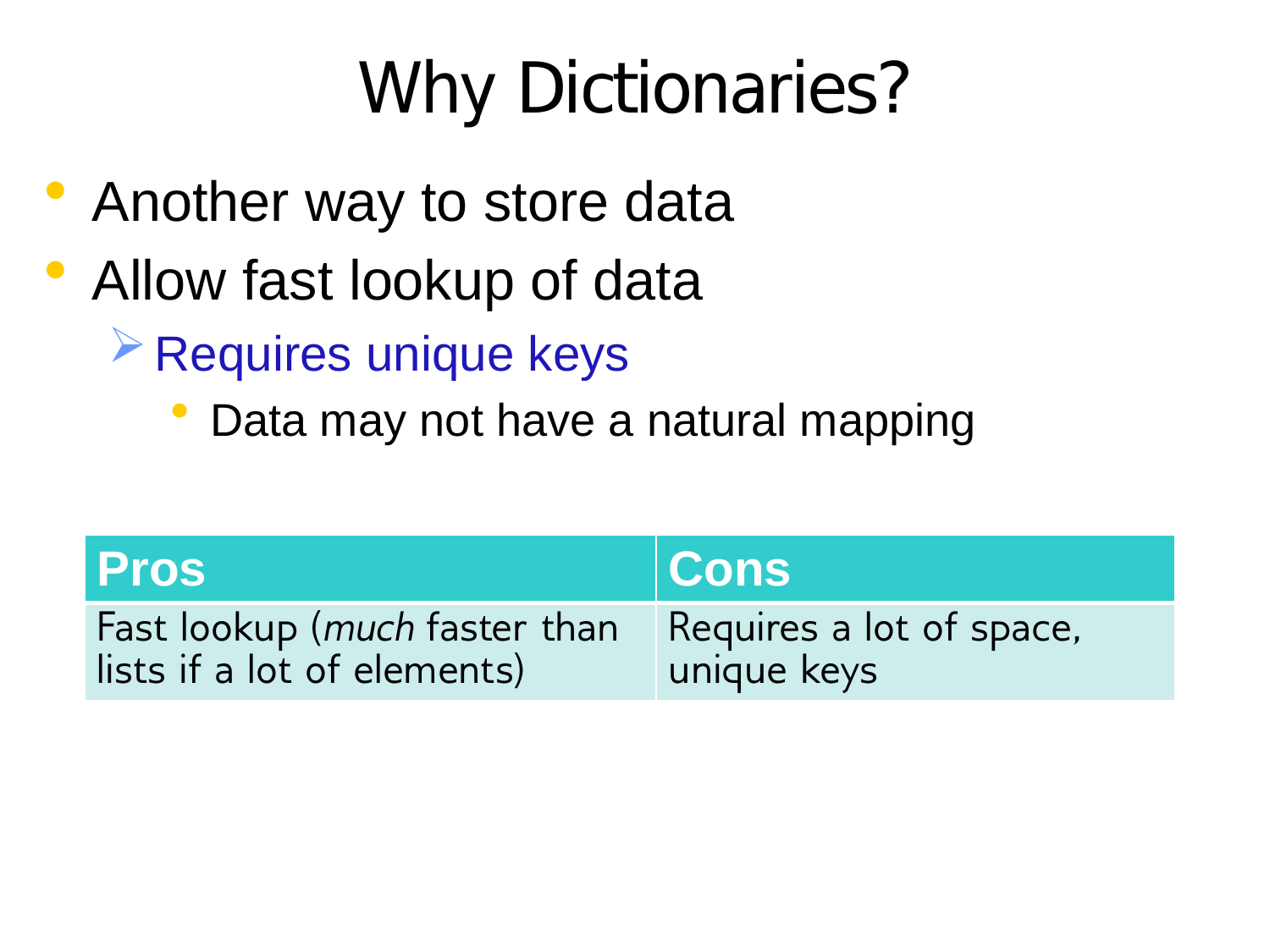

# Why Dictionaries?
Another way to store data
Allow fast lookup of data
Requires unique keys
Data may not have a natural mapping

| Pros | Cons |
| --- | --- |
| Fast lookup (much faster than lists if a lot of elements) | Requires a lot of space, unique keys |